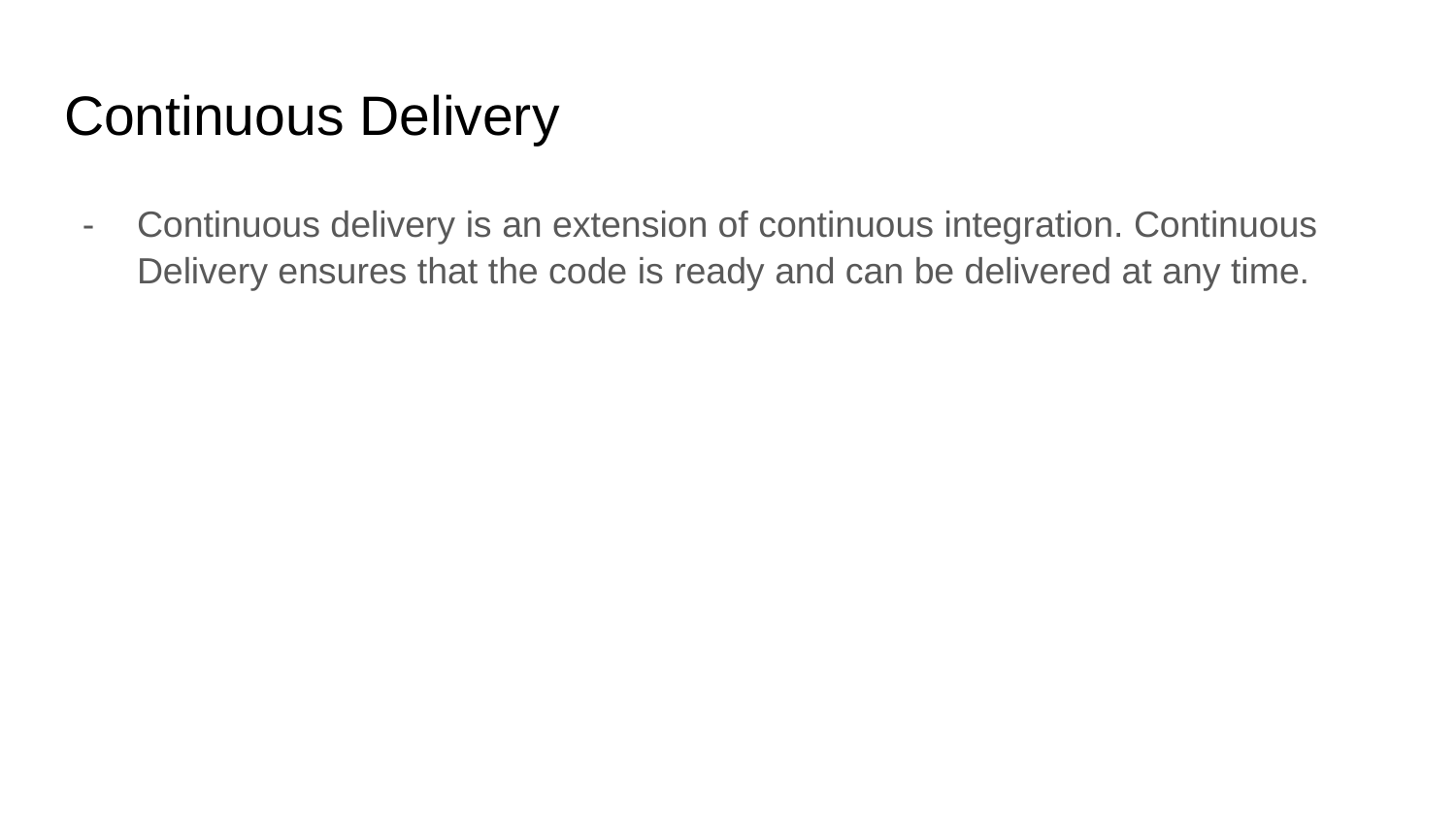

# Continuous Delivery
Continuous delivery is an extension of continuous integration. Continuous Delivery ensures that the code is ready and can be delivered at any time.